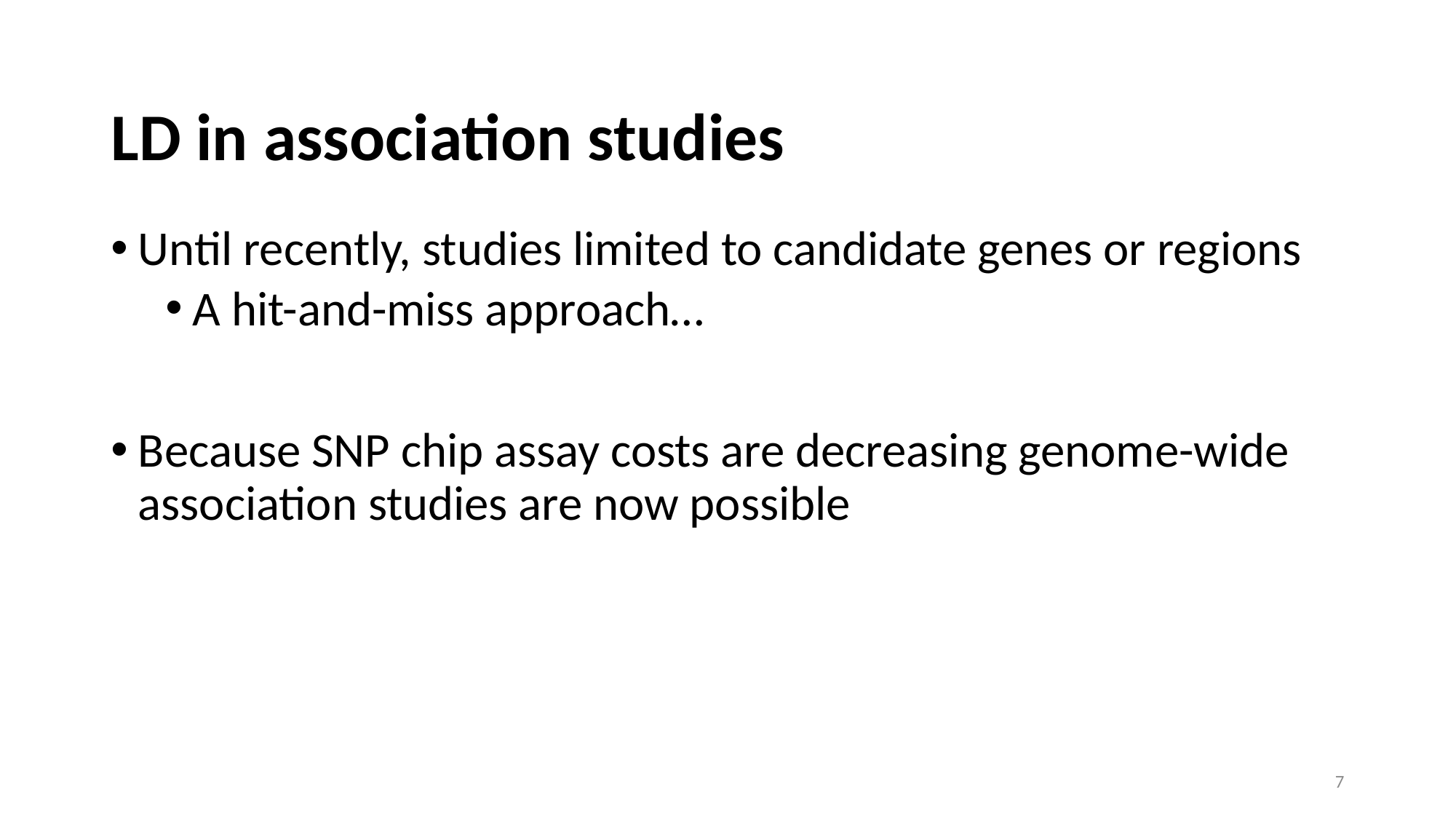

# LD in association studies
Until recently, studies limited to candidate genes or regions
A hit-and-miss approach…

Because SNP chip assay costs are decreasing genome-wide association studies are now possible
7